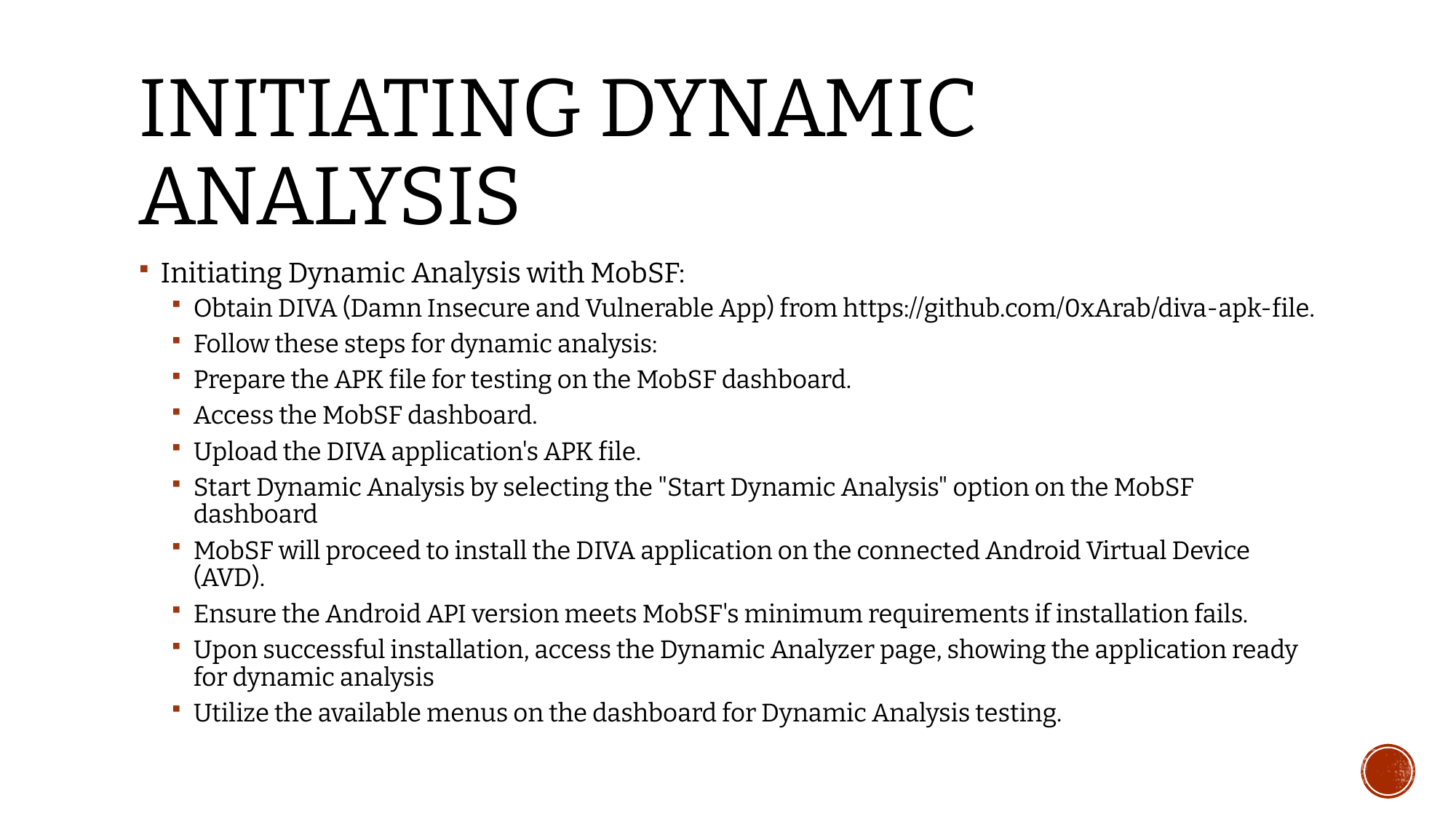

# Initiating dynamic analysis
Initiating Dynamic Analysis with MobSF:
Obtain DIVA (Damn Insecure and Vulnerable App) from https://github.com/0xArab/diva-apk-file.
Follow these steps for dynamic analysis:
Prepare the APK file for testing on the MobSF dashboard.
Access the MobSF dashboard.
Upload the DIVA application's APK file.
Start Dynamic Analysis by selecting the "Start Dynamic Analysis" option on the MobSF dashboard
MobSF will proceed to install the DIVA application on the connected Android Virtual Device (AVD).
Ensure the Android API version meets MobSF's minimum requirements if installation fails.
Upon successful installation, access the Dynamic Analyzer page, showing the application ready for dynamic analysis
Utilize the available menus on the dashboard for Dynamic Analysis testing.